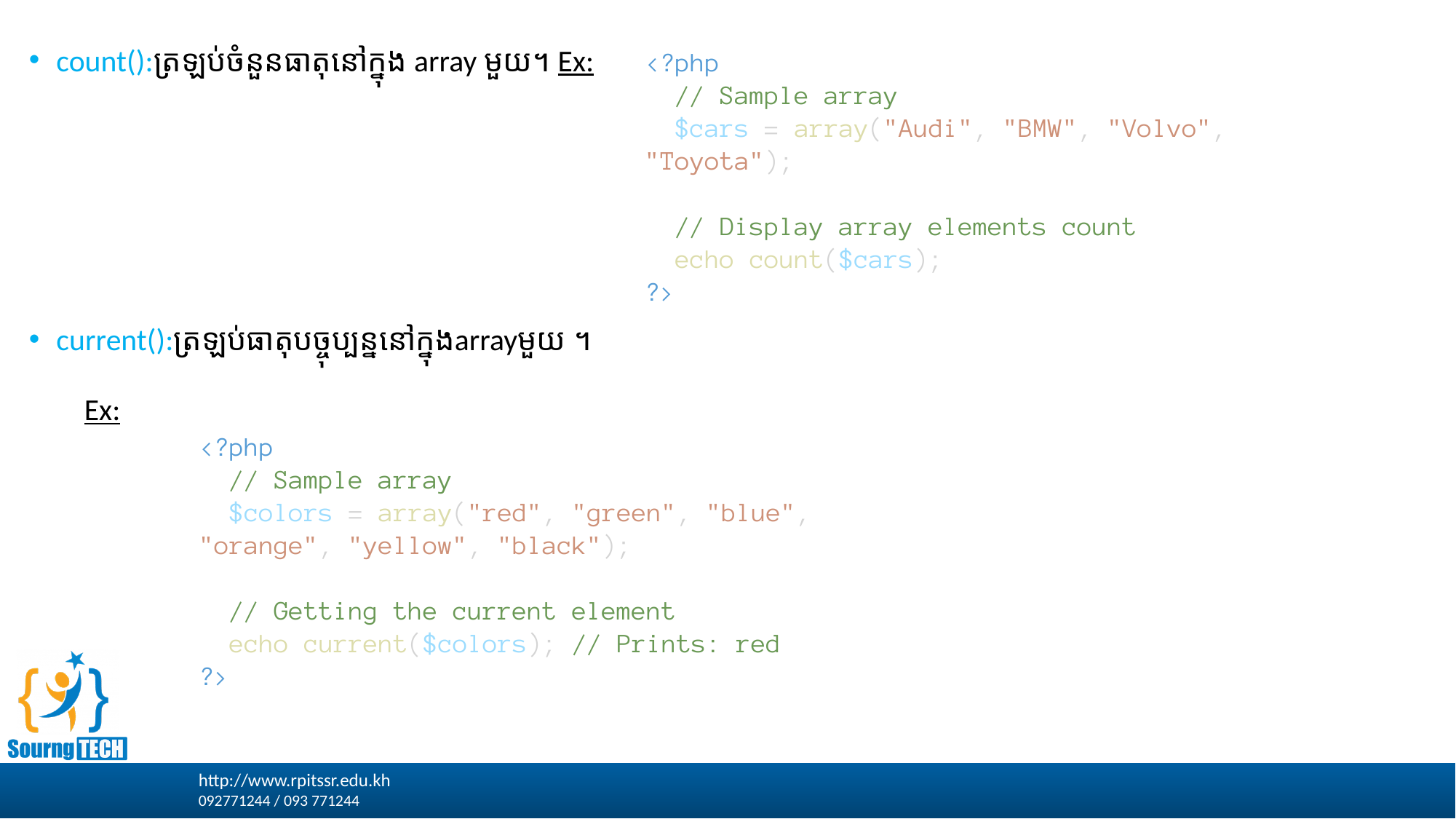

count():ត្រឡប់ចំនួនធាតុនៅក្នុង array មួយ។ Ex:

current():ត្រឡប់ធាតុបច្ចុប្បន្ននៅក្នុងarrayមួយ ។
        Ex:

<?php
  // Sample array
  $cars = array("Audi", "BMW", "Volvo", "Toyota");

  // Display array elements count
  echo count($cars);
?>
<?php
  // Sample array
  $colors = array("red", "green", "blue", "orange", "yellow", "black");
  // Getting the current element
  echo current($colors); // Prints: red
?>